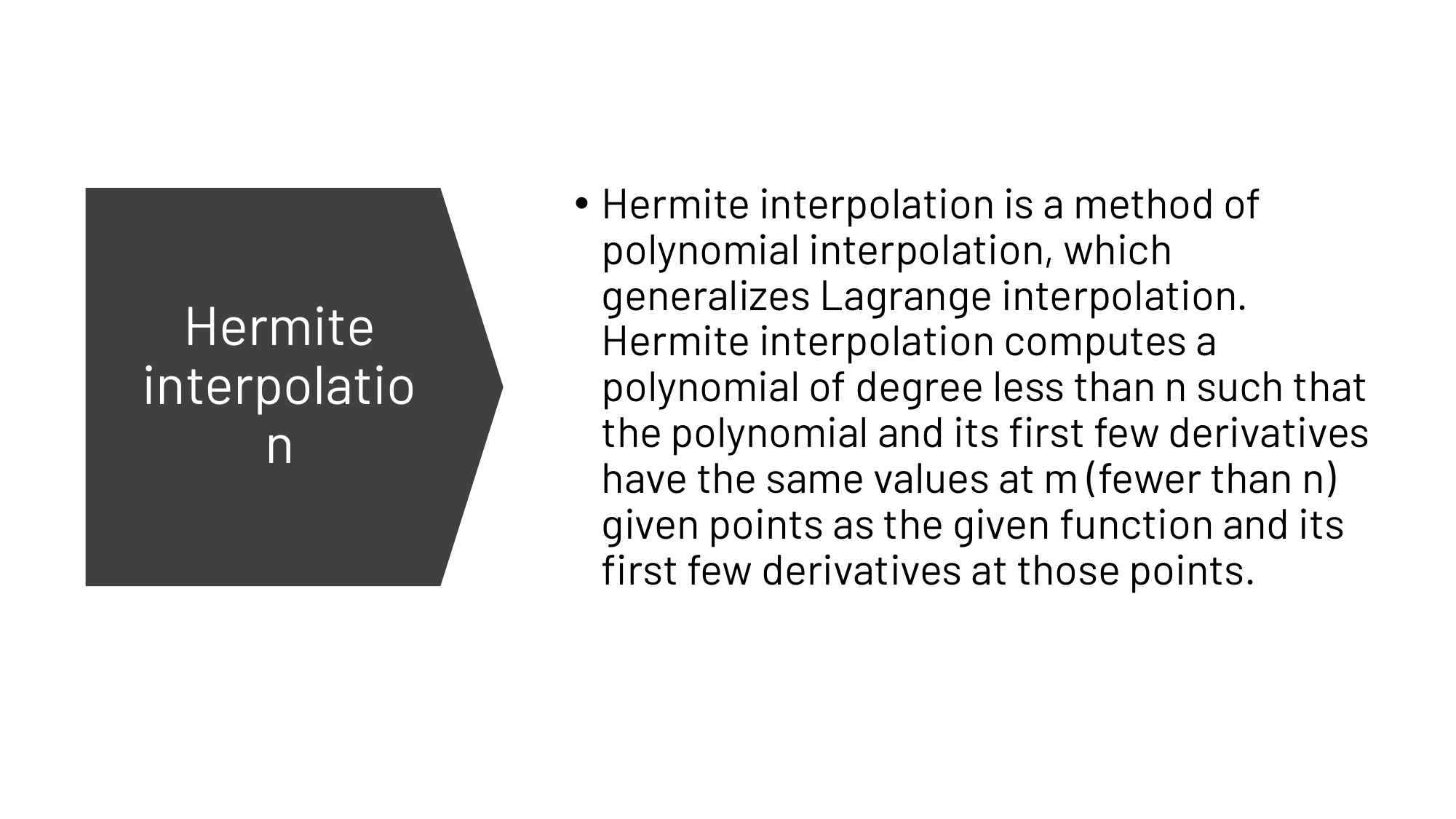

Hermite interpolation is a method of polynomial interpolation, which generalizes Lagrange interpolation. Hermite interpolation computes a polynomial of degree less than n such that the polynomial and its first few derivatives have the same values at m (fewer than n) given points as the given function and its first few derivatives at those points.

# Hermite interpolation